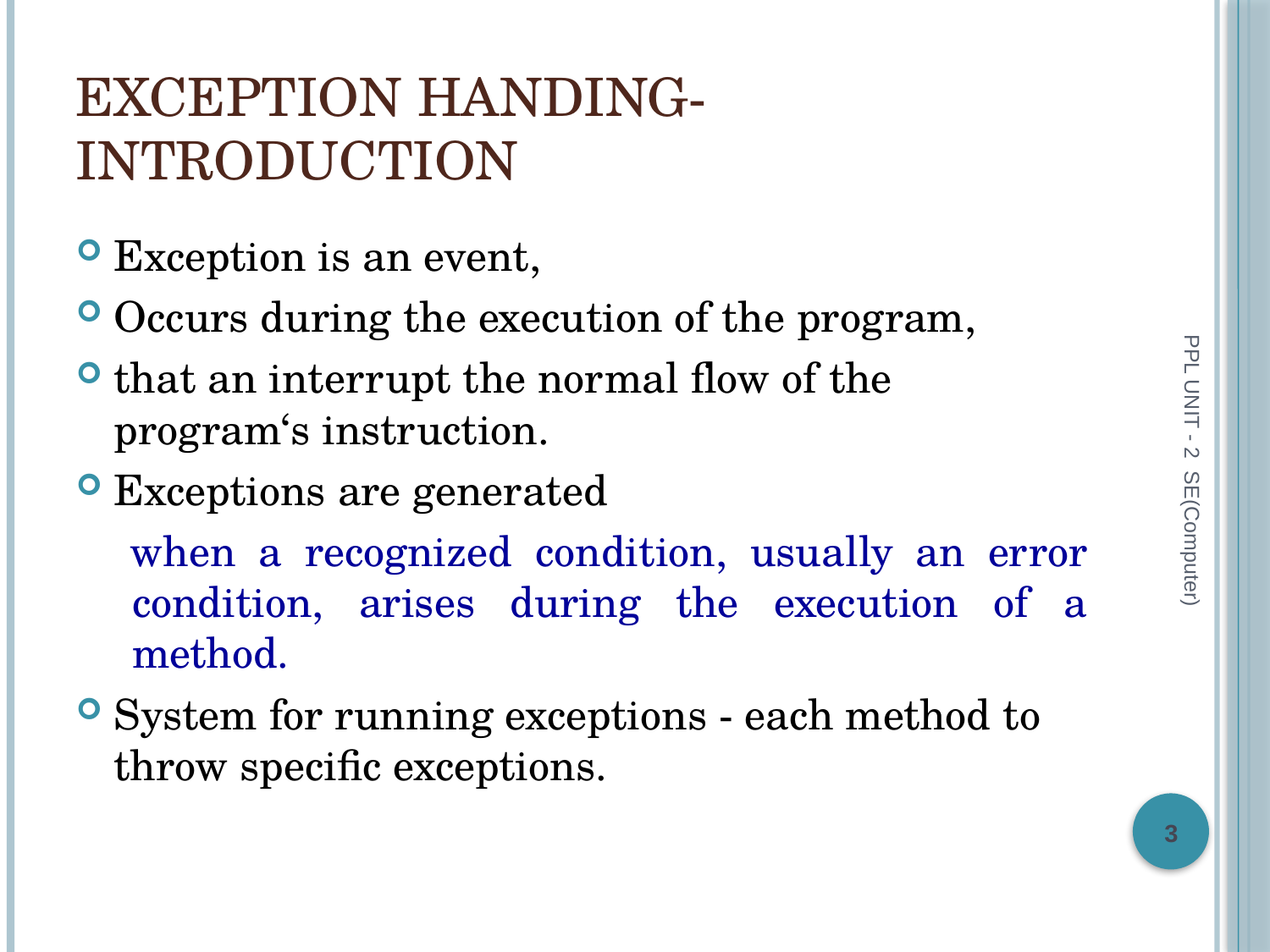

# Exception Handing-Introduction
Exception is an event,
Occurs during the execution of the program,
that an interrupt the normal flow of the program‘s instruction.
Exceptions are generated
when a recognized condition, usually an error condition, arises during the execution of a method.
System for running exceptions - each method to throw specific exceptions.

PPL UNIT - 2  SE(Computer)
3